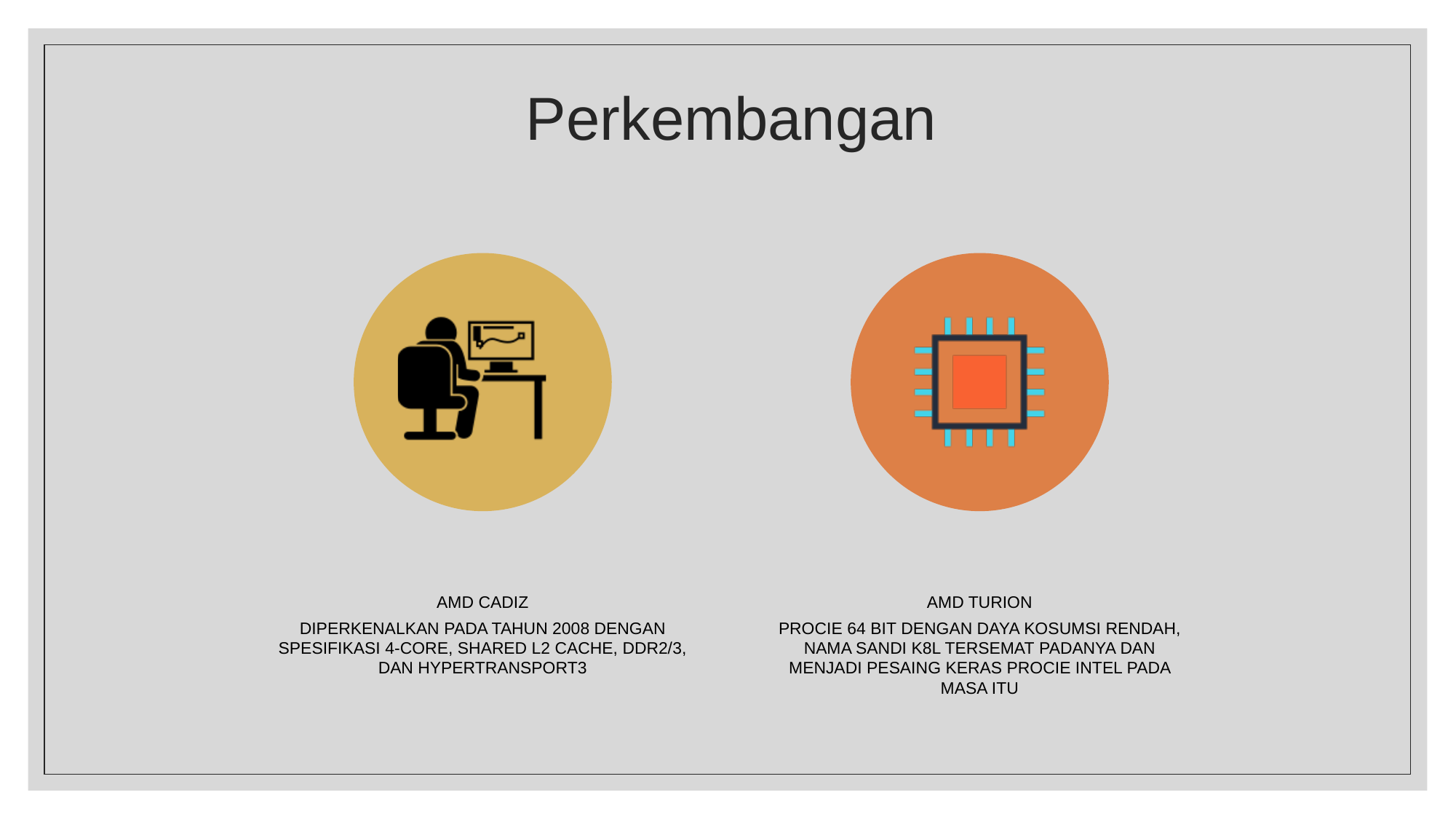

# Perkembangan
AMD CADIZ
DIPERKENALKAN PADA TAHUN 2008 DENGAN SPESIFIKASI 4-core, shared L2 cache, DDR2/3, DAN HyperTransport3
Amd TURION
PROCIE 64 BIT DENGAN DAYA KOSUMSI RENDAH, NAMA SANDI K8L TERSEMAT PADANYA DAN MENJADI PESAING KERAS PROCIE INTEL PADA MASA ITU